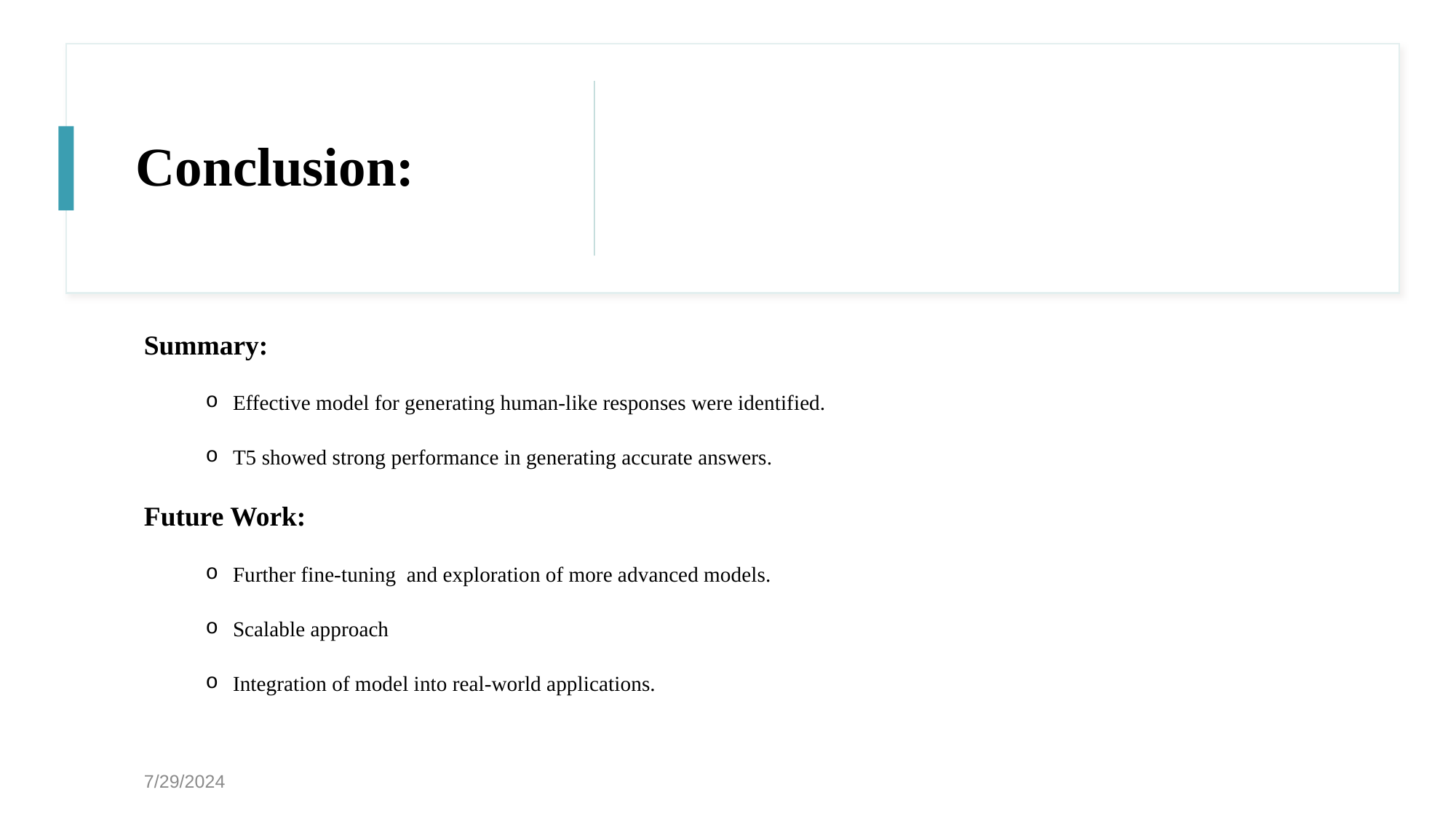

# Conclusion:

Summary:
Effective model for generating human-like responses were identified.
T5 showed strong performance in generating accurate answers.
Future Work:
Further fine-tuning  and exploration of more advanced models.
Scalable approach
Integration of model into real-world applications.
7/29/2024
Prepared by: Lokesh Goswami
8